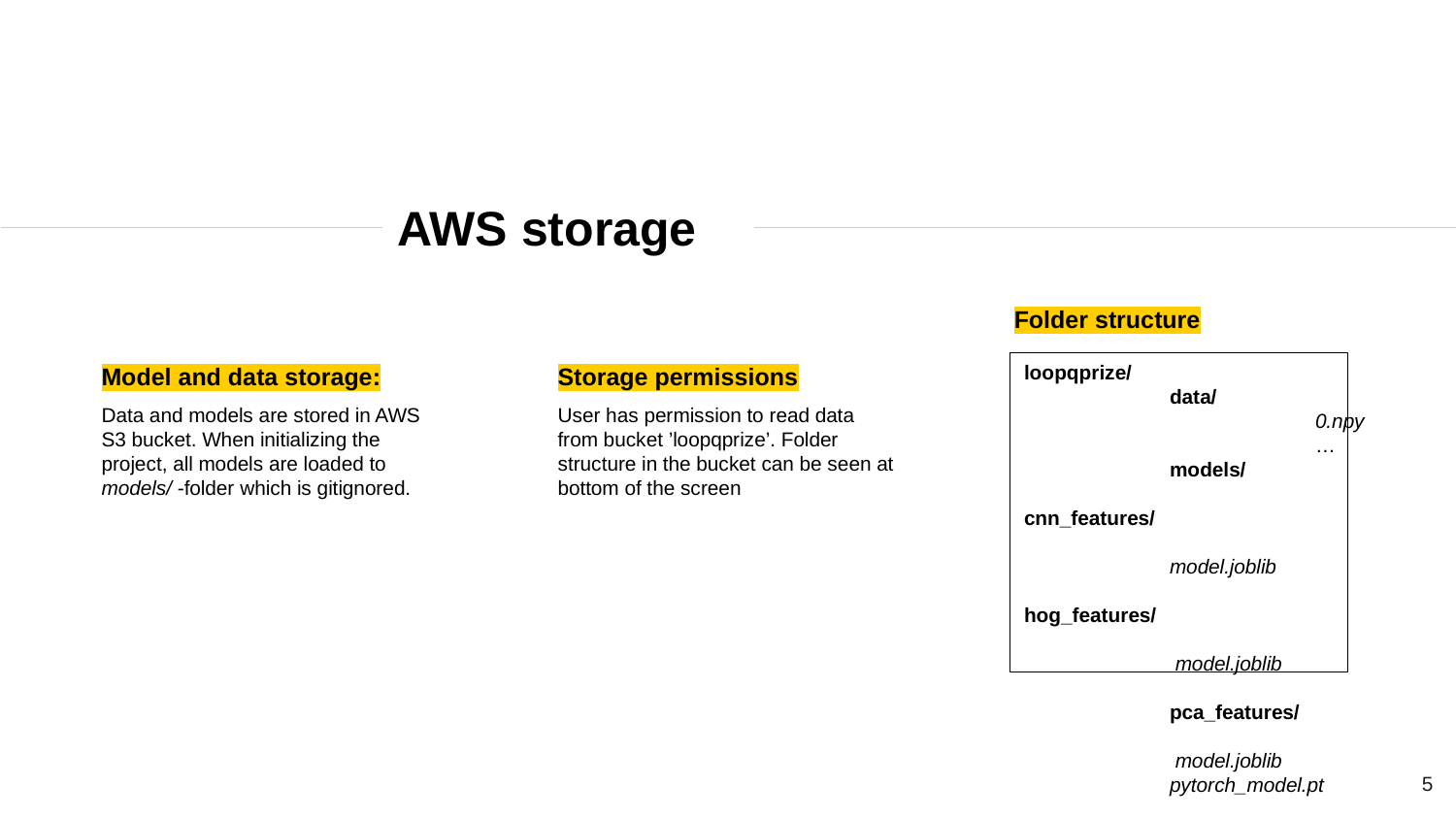

AWS storage
Folder structure
Storage permissions
User has permission to read data from bucket ’loopqprize’. Folder structure in the bucket can be seen at bottom of the screen

Model and data storage:
Data and models are stored in AWS S3 bucket. When initializing the project, all models are loaded to models/ -folder which is gitignored.
loopqprize/
	data/
		0.npy
		…
	models/
		cnn_features/
			model.joblib
		hog_features/
			 model.joblib 				pca_features/
			 model.joblib
	pytorch_model.pt

5